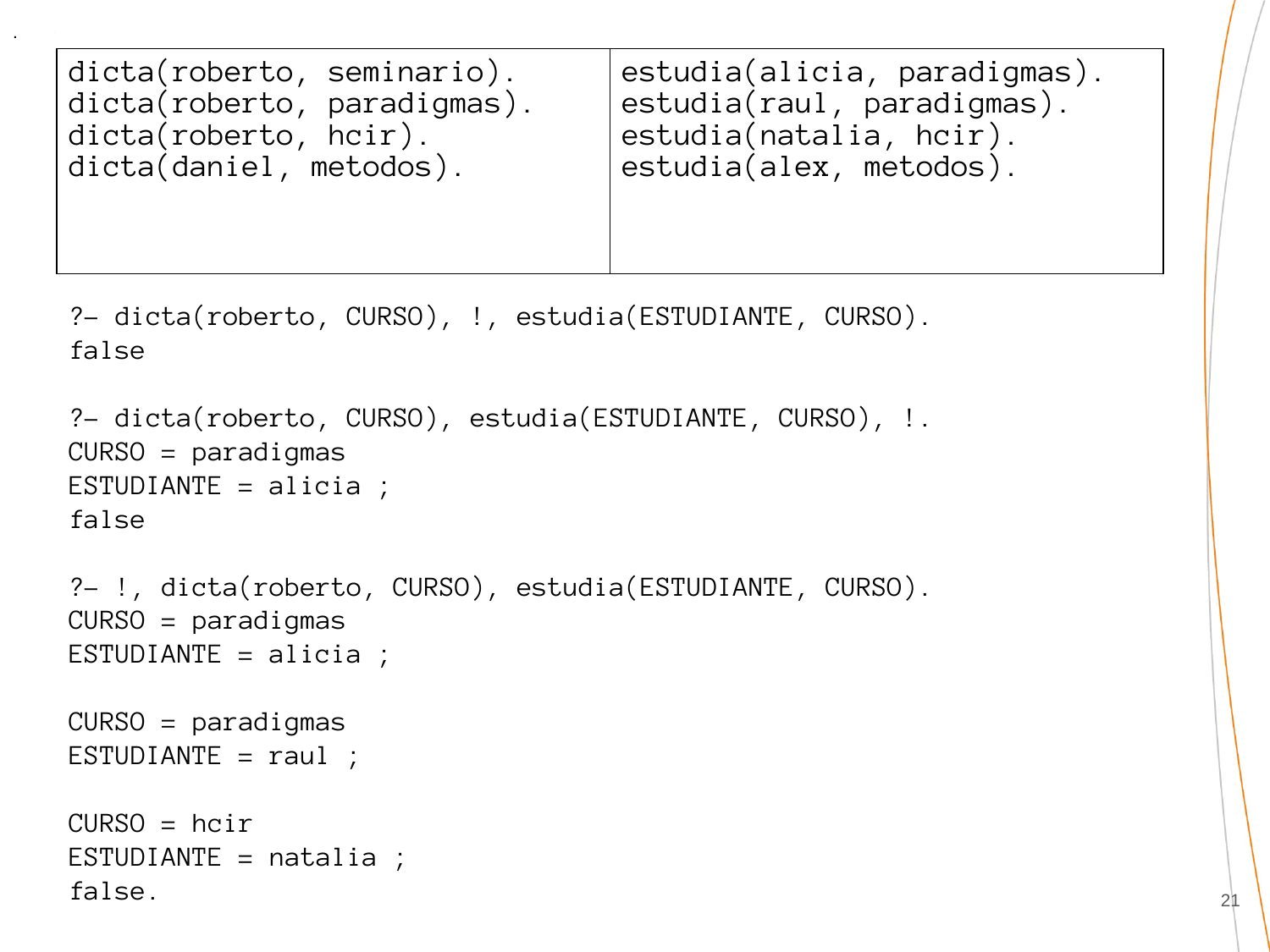

.
| dicta(roberto, seminario). dicta(roberto, paradigmas). dicta(roberto, hcir). dicta(daniel, metodos). | estudia(alicia, paradigmas). estudia(raul, paradigmas). estudia(natalia, hcir). estudia(alex, metodos). |
| --- | --- |
?- dicta(roberto, CURSO), !, estudia(ESTUDIANTE, CURSO).
false

?- dicta(roberto, CURSO), estudia(ESTUDIANTE, CURSO), !.
CURSO = paradigmas
ESTUDIANTE = alicia ;
false

?- !, dicta(roberto, CURSO), estudia(ESTUDIANTE, CURSO).
CURSO = paradigmas
ESTUDIANTE = alicia ;

CURSO = paradigmas
ESTUDIANTE = raul ;

CURSO = hcir
ESTUDIANTE = natalia ;
false.
21